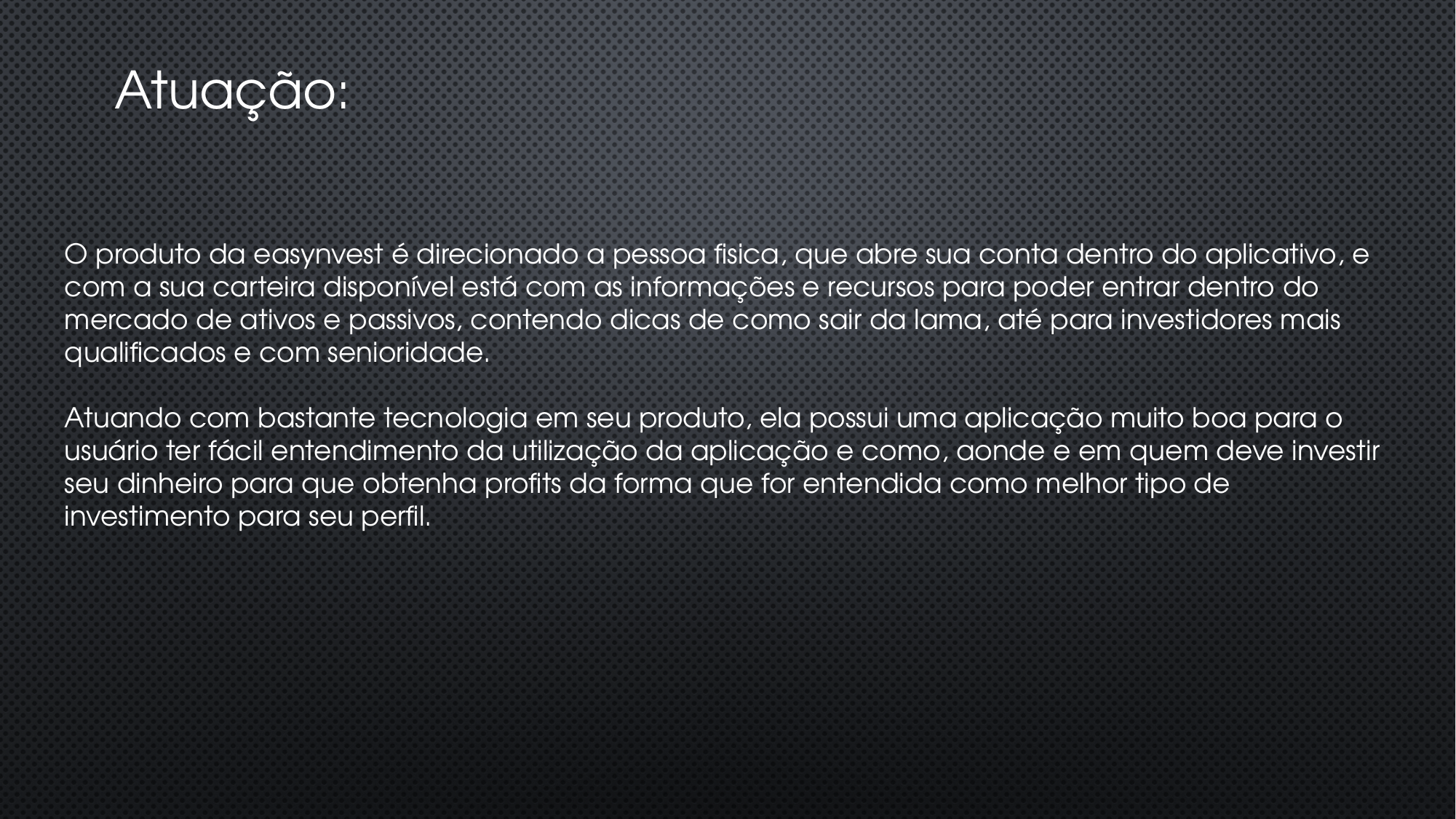

Atuação:
O produto da easynvest é direcionado a pessoa fisica, que abre sua conta dentro do aplicativo, e com a sua carteira disponível está com as informações e recursos para poder entrar dentro do mercado de ativos e passivos, contendo dicas de como sair da lama, até para investidores mais qualificados e com senioridade.

Atuando com bastante tecnologia em seu produto, ela possui uma aplicação muito boa para o usuário ter fácil entendimento da utilização da aplicação e como, aonde e em quem deve investir seu dinheiro para que obtenha profits da forma que for entendida como melhor tipo de investimento para seu perfil.